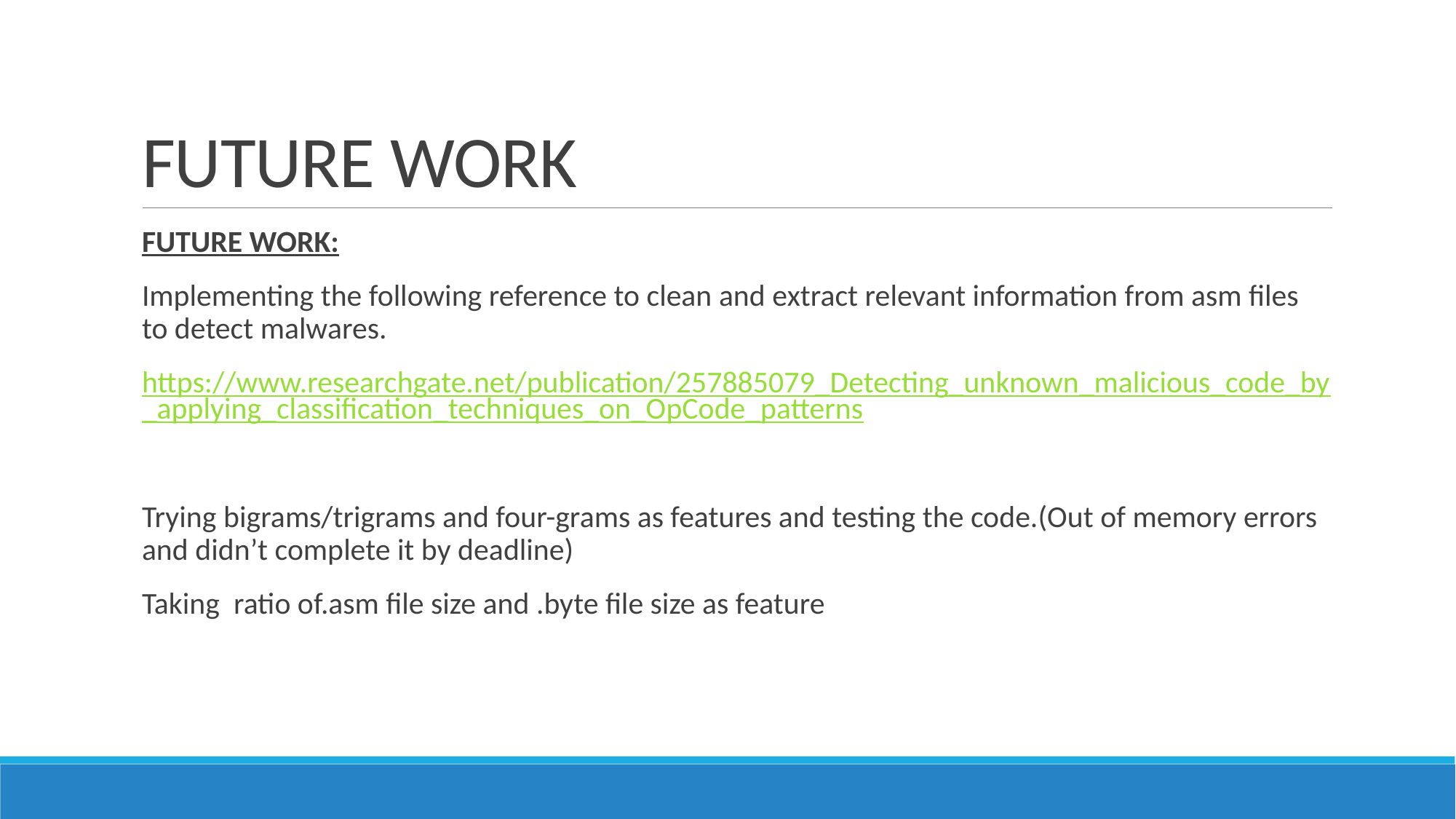

# FUTURE WORK
FUTURE WORK:
Implementing the following reference to clean and extract relevant information from asm files to detect malwares.
https://www.researchgate.net/publication/257885079_Detecting_unknown_malicious_code_by_applying_classification_techniques_on_OpCode_patterns

Trying bigrams/trigrams and four-grams as features and testing the code.(Out of memory errors and didn’t complete it by deadline)
Taking  ratio of.asm file size and .byte file size as feature